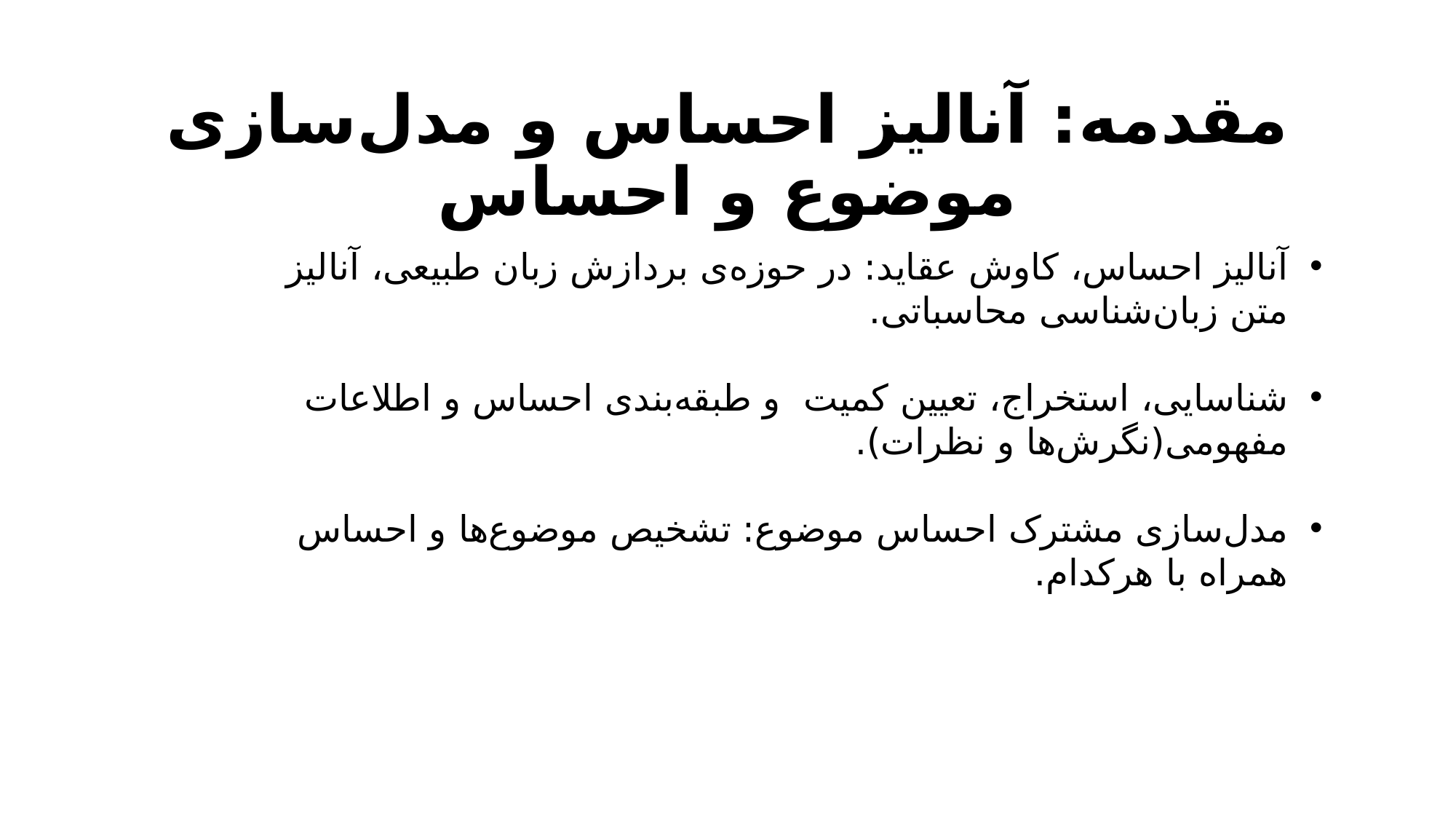

مقدمه: آنالیز احساس و مدل‌سازی موضوع و احساس

آنالیز احساس، کاوش عقاید: در حوزه‌ی بردازش زبان طبیعی، آنالیز متن زبان‌شناسی محاسباتی.

شناسایی، استخراج، تعیین کمیت  و طبقه‌بندی احساس و اطلاعات مفهومی(نگرش‌ها و نظرات).

مدل‌سازی مشترک احساس موضوع: تشخیص موضوع‌ها و احساس همراه با هرکدام.